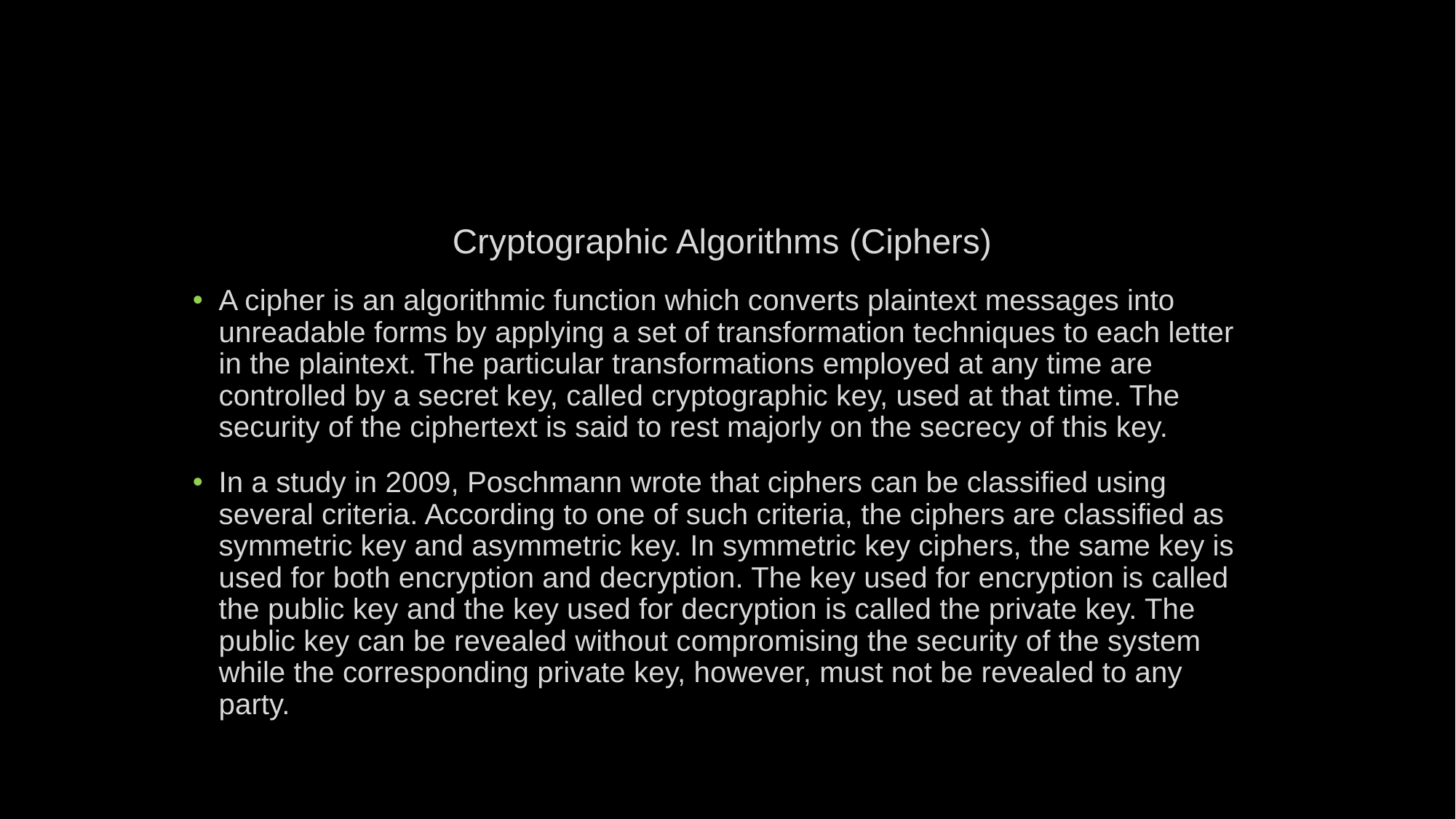

#
Cryptographic Algorithms (Ciphers)
A cipher is an algorithmic function which converts plaintext messages into unreadable forms by applying a set of transformation techniques to each letter in the plaintext. The particular transformations employed at any time are controlled by a secret key, called cryptographic key, used at that time. The security of the ciphertext is said to rest majorly on the secrecy of this key.
In a study in 2009, Poschmann wrote that ciphers can be classified using several criteria. According to one of such criteria, the ciphers are classified as symmetric key and asymmetric key. In symmetric key ciphers, the same key is used for both encryption and decryption. The key used for encryption is called the public key and the key used for decryption is called the private key. The public key can be revealed without compromising the security of the system while the corresponding private key, however, must not be revealed to any party.